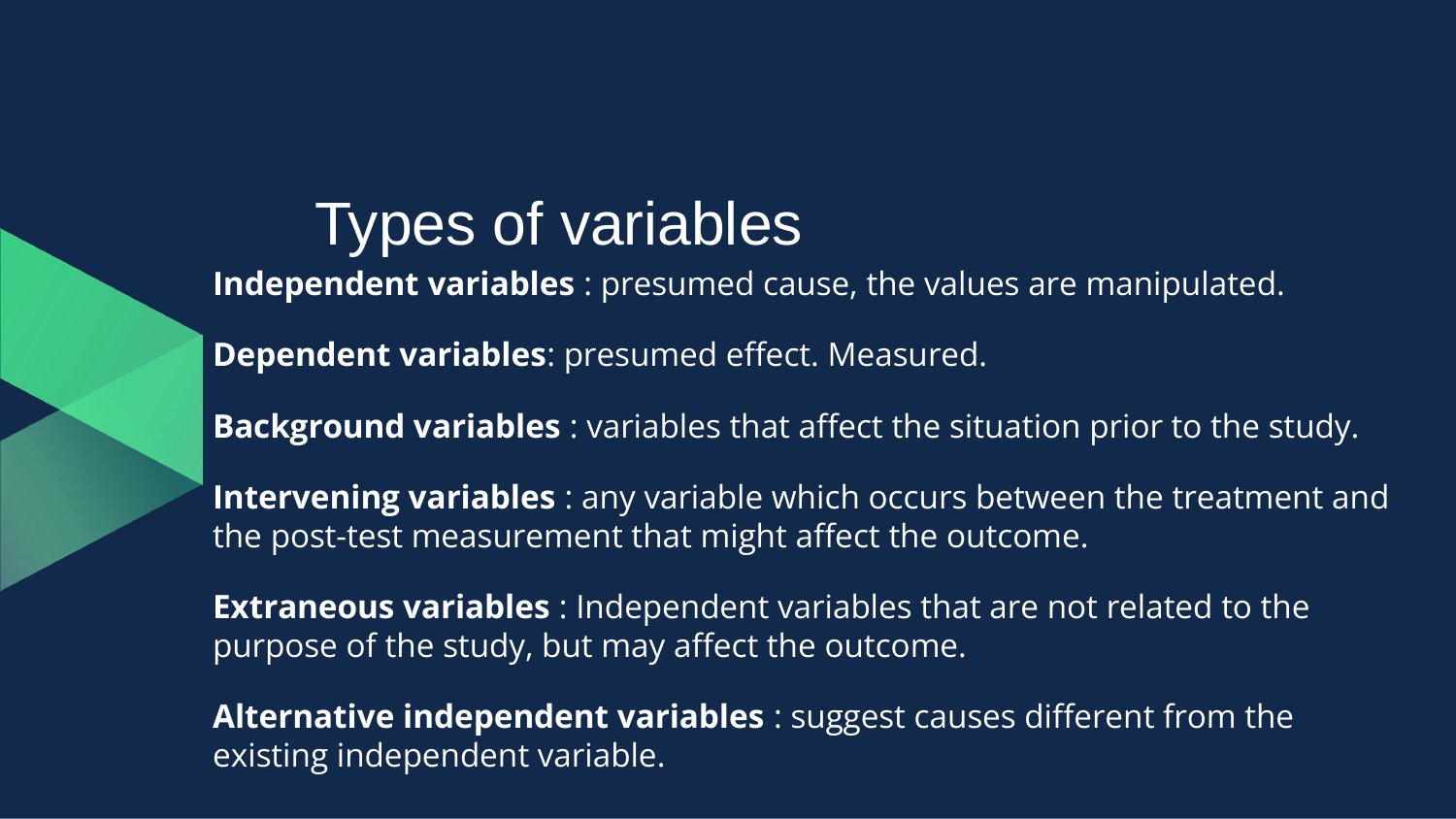

# Types of variables
Independent variables : presumed cause, the values are manipulated.
Dependent variables: presumed effect. Measured.
Background variables : variables that affect the situation prior to the study.
Intervening variables : any variable which occurs between the treatment and the post-test measurement that might affect the outcome.
Extraneous variables : Independent variables that are not related to the purpose of the study, but may affect the outcome.
Alternative independent variables : suggest causes different from the existing independent variable.